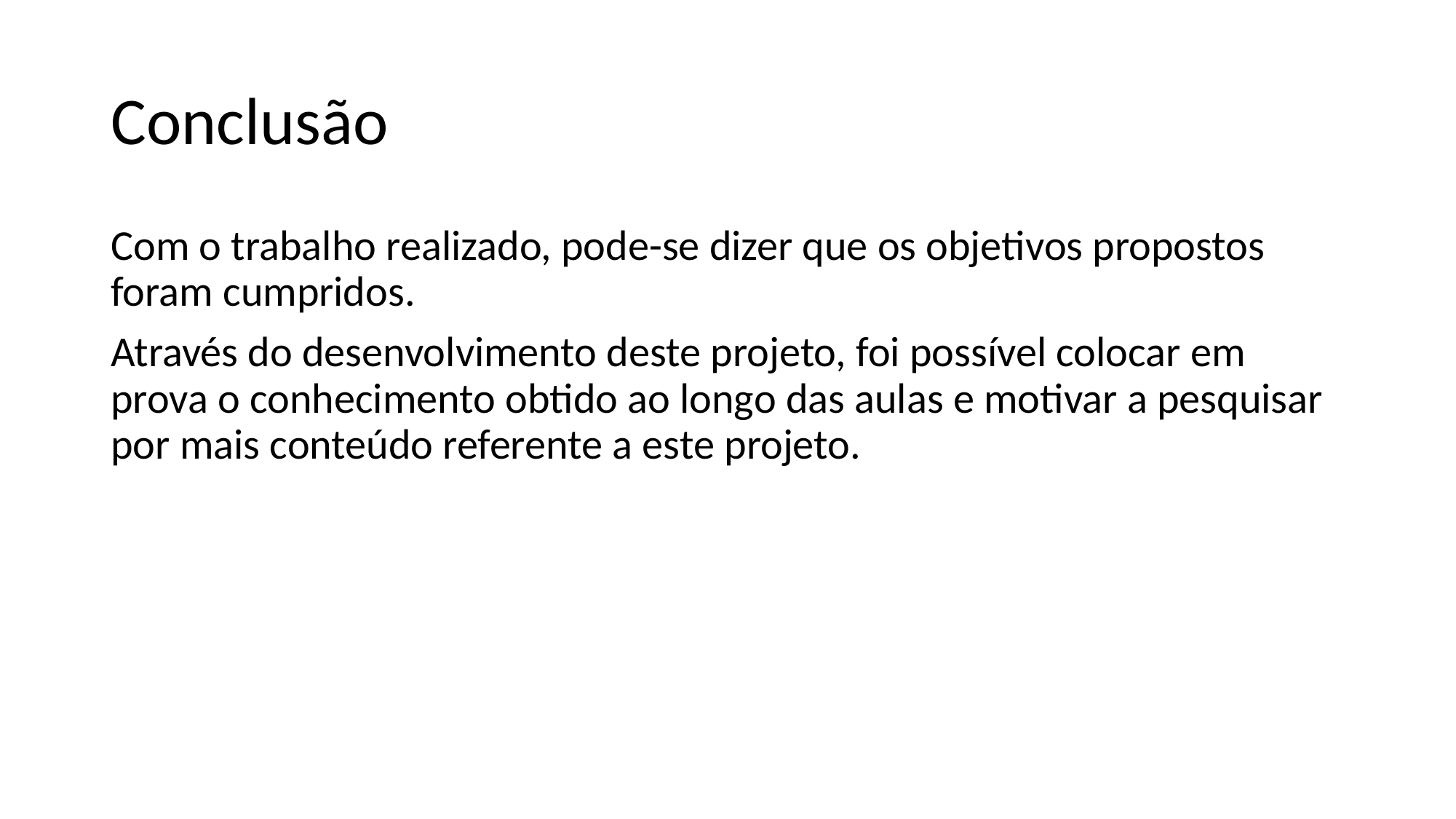

# Conclusão
Com o trabalho realizado, pode-se dizer que os objetivos propostos foram cumpridos.
Através do desenvolvimento deste projeto, foi possível colocar em prova o conhecimento obtido ao longo das aulas e motivar a pesquisar por mais conteúdo referente a este projeto.